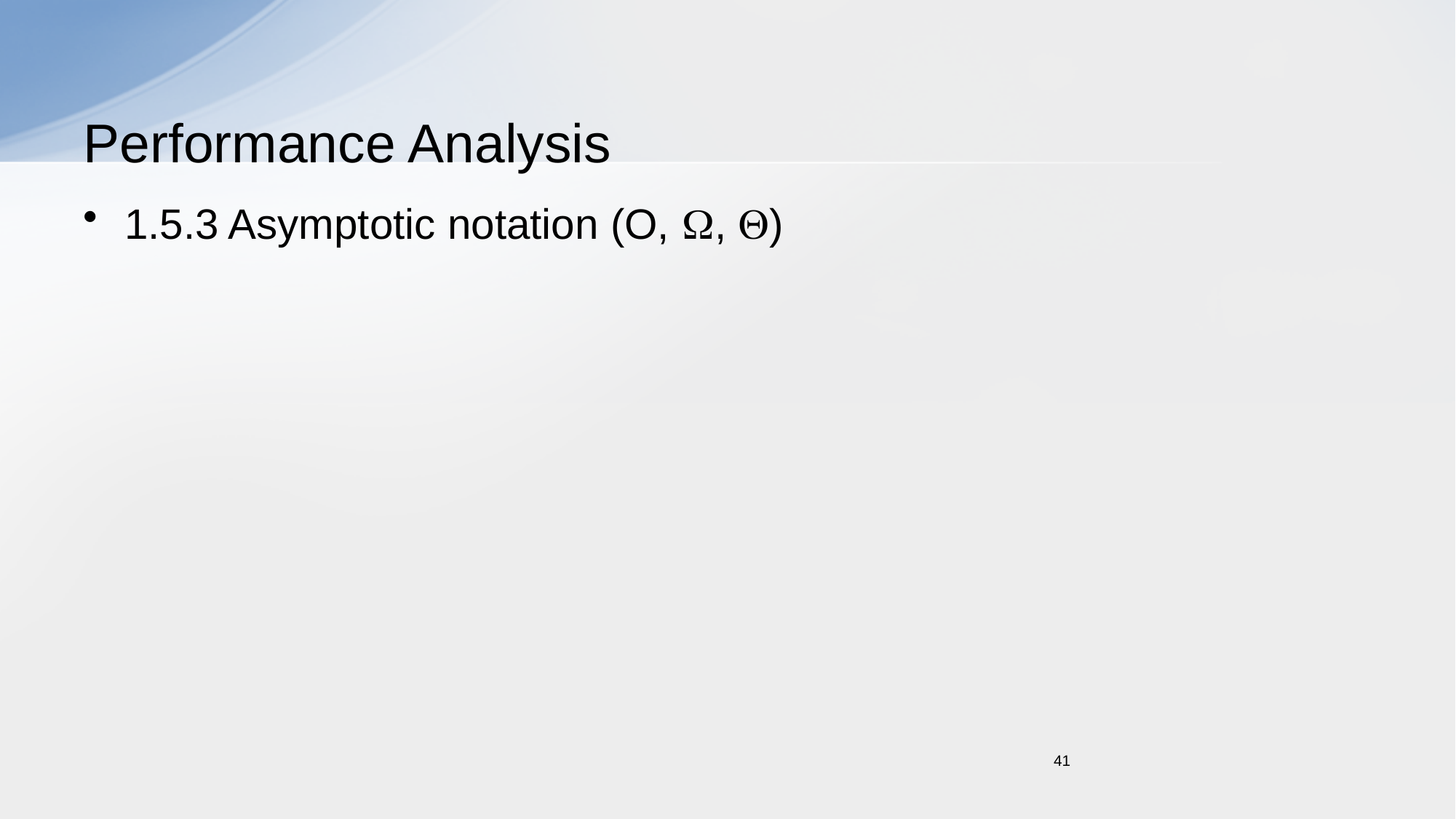

# Performance Analysis
1.5.3 Asymptotic notation (O, Ω, Θ)

41